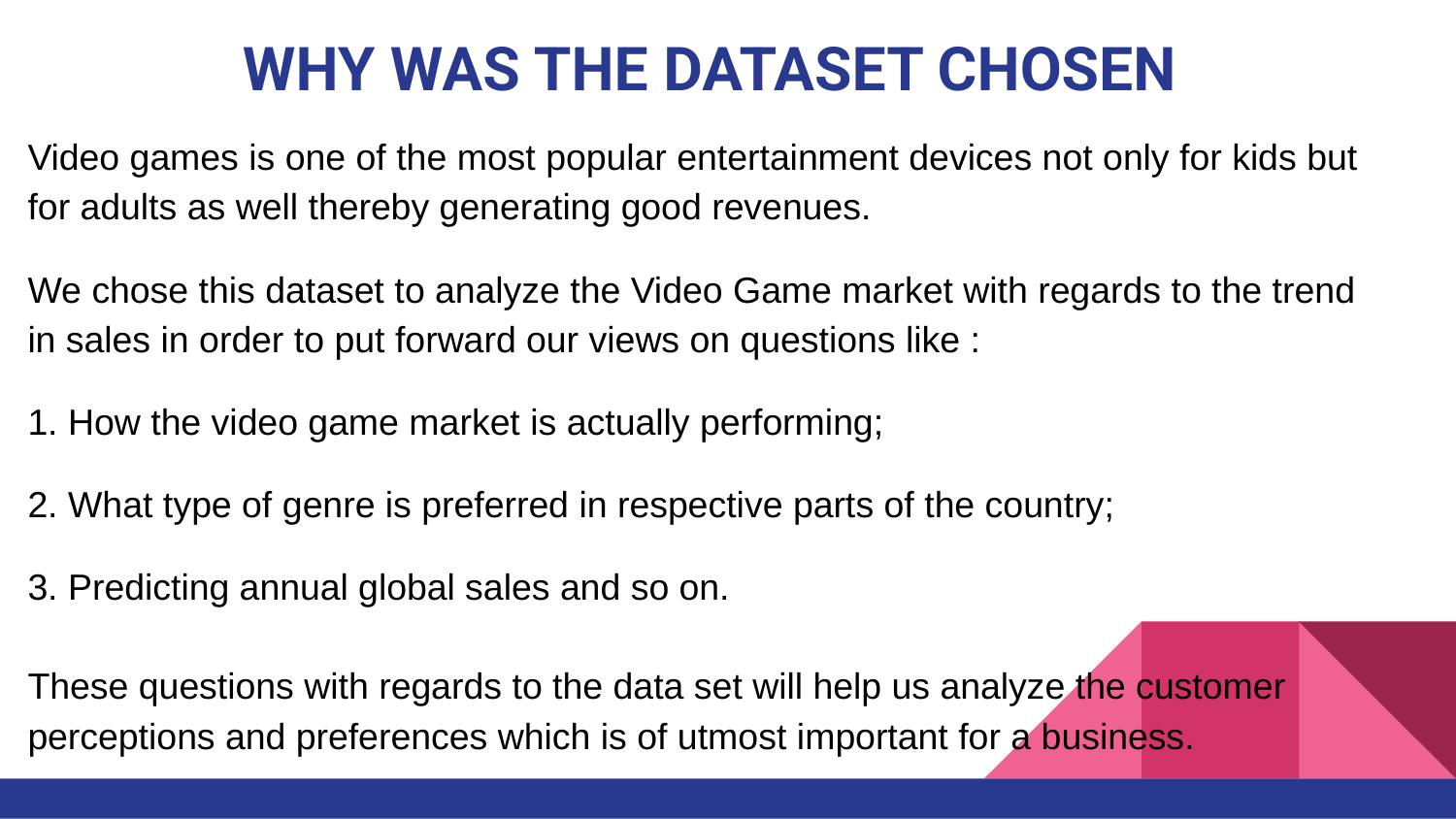

# WHY WAS THE DATASET CHOSEN
Video games is one of the most popular entertainment devices not only for kids but for adults as well thereby generating good revenues.
We chose this dataset to analyze the Video Game market with regards to the trend in sales in order to put forward our views on questions like :
1. How the video game market is actually performing;
2. What type of genre is preferred in respective parts of the country;
3. Predicting annual global sales and so on.
These questions with regards to the data set will help us analyze the customer perceptions and preferences which is of utmost important for a business.